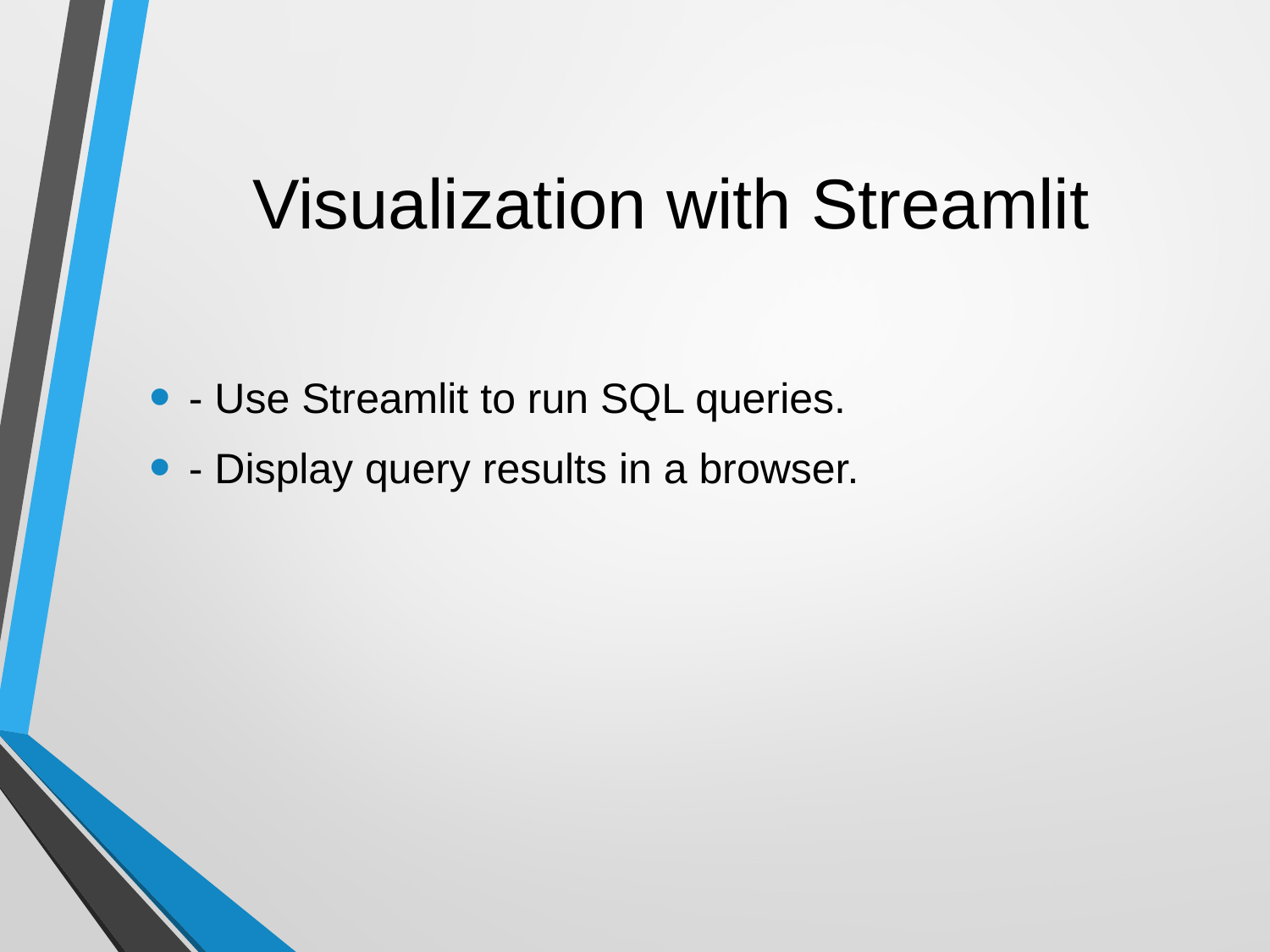

# Visualization with Streamlit

- Use Streamlit to run SQL queries.
- Display query results in a browser.